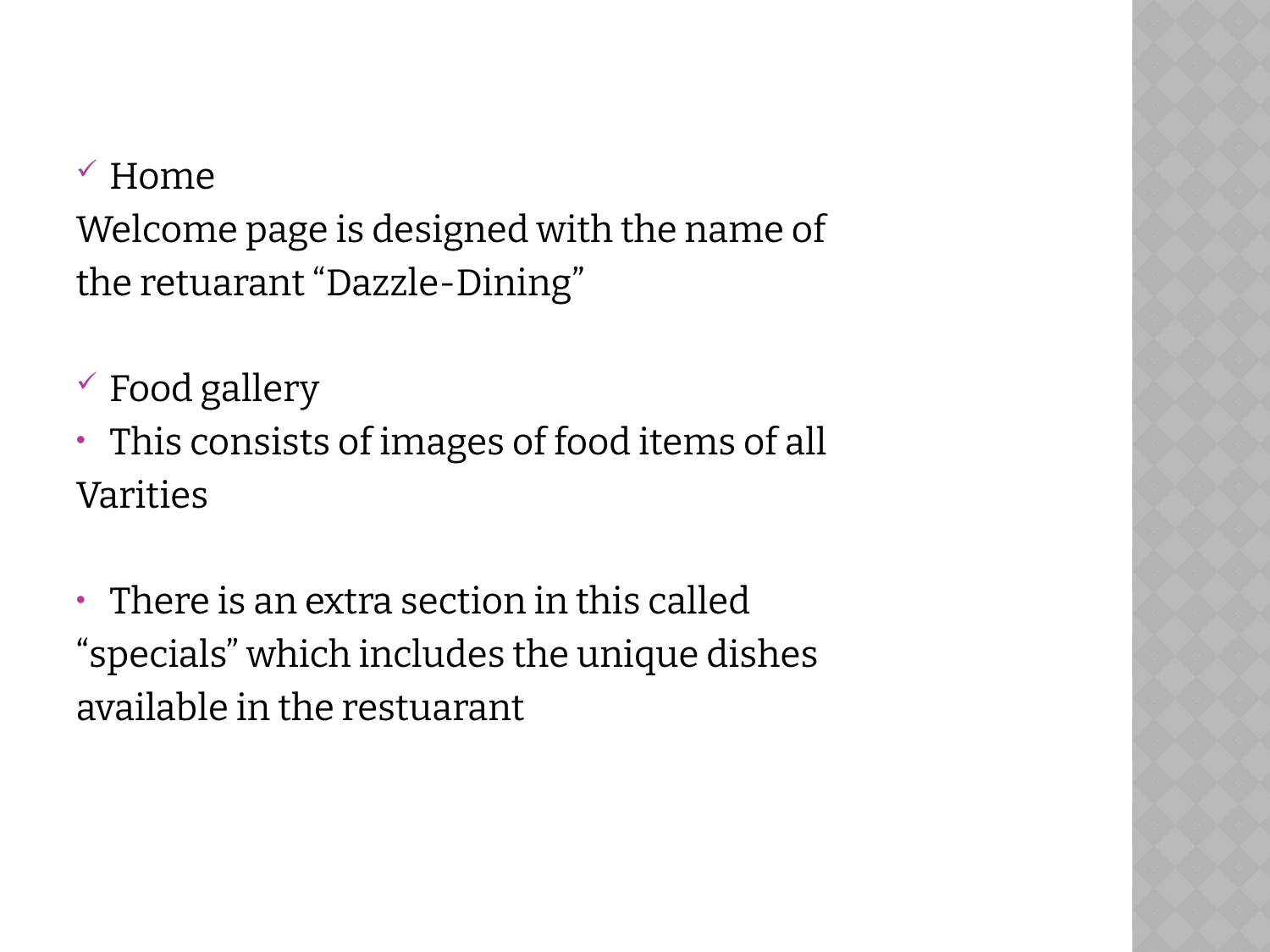

#
Home
Welcome page is designed with the name of
the retuarant “Dazzle-Dining”

Food gallery
This consists of images of food items of all
Varities

There is an extra section in this called
“specials” which includes the unique dishes
available in the restuarant